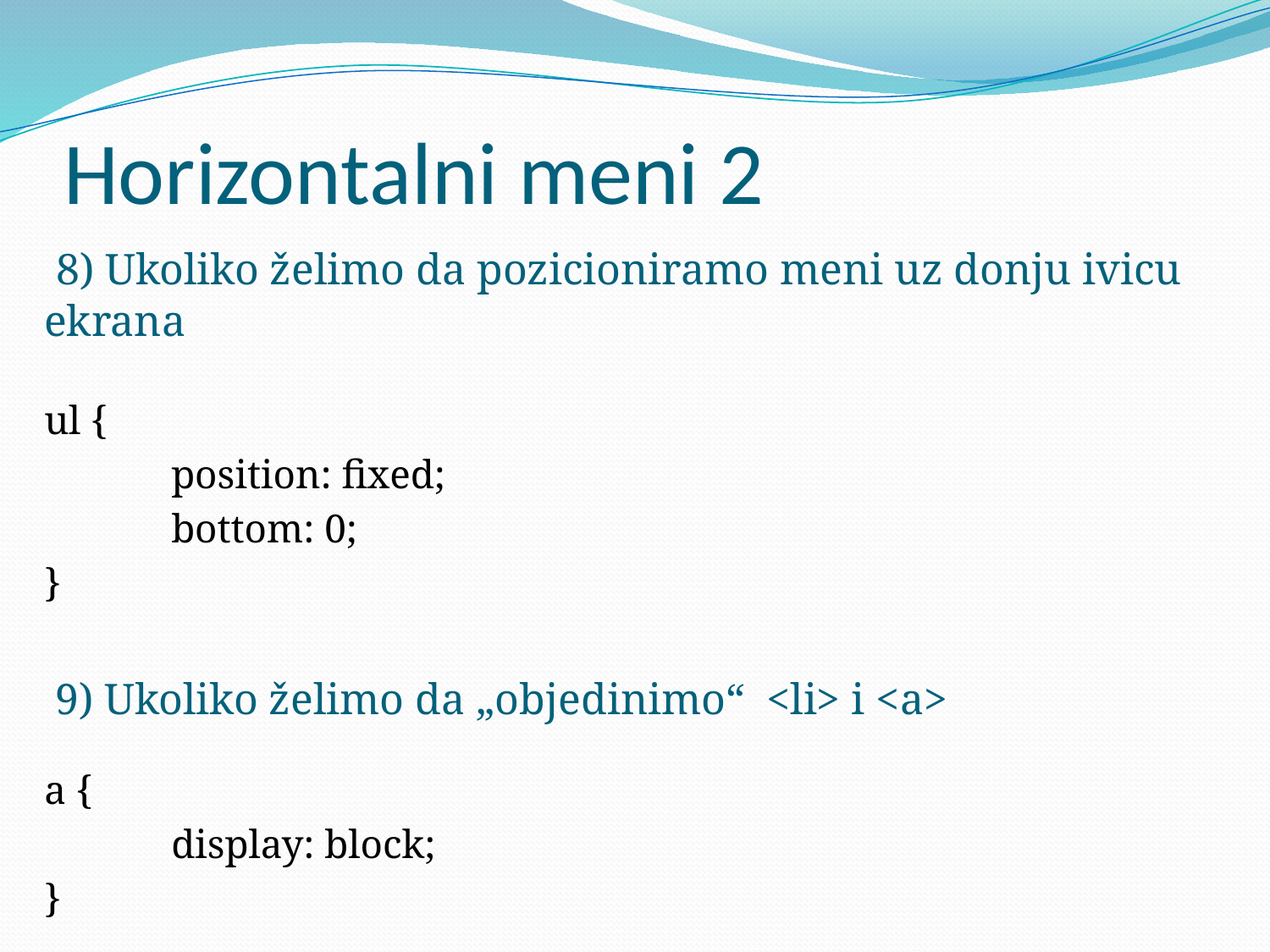

# Horizontalni meni 2
 8) Ukoliko želimo da pozicioniramo meni uz donju ivicu ekrana
ul {
	position: fixed;
	bottom: 0;
}

 9) Ukoliko želimo da „objedinimo“  <li> i <a>
a {
	display: block;
}